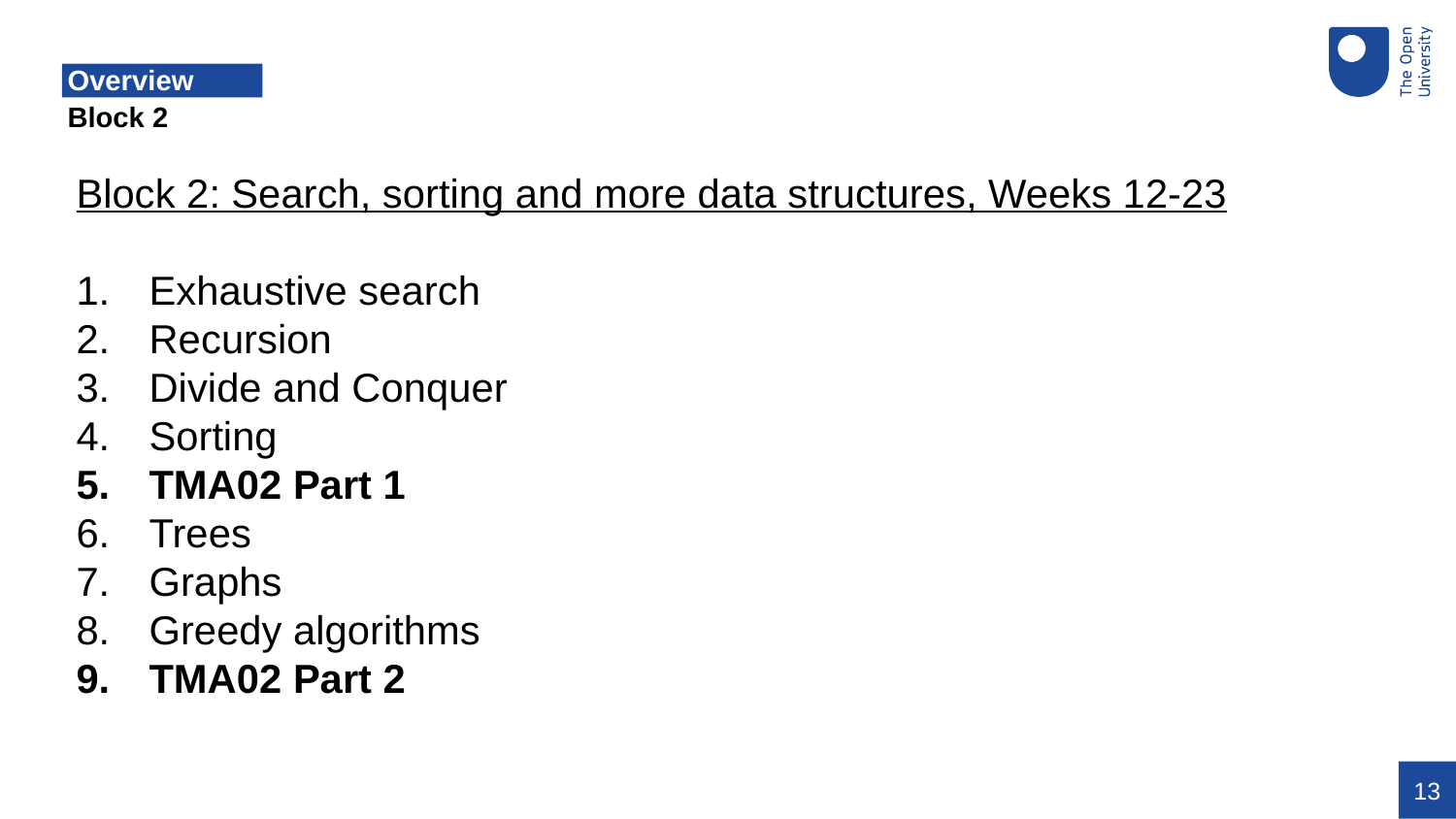

# Overview
Block 2
Block 2: Search, sorting and more data structures, Weeks 12-23

Exhaustive search
Recursion
Divide and Conquer
Sorting
TMA02 Part 1
Trees
Graphs
Greedy algorithms
TMA02 Part 2
13